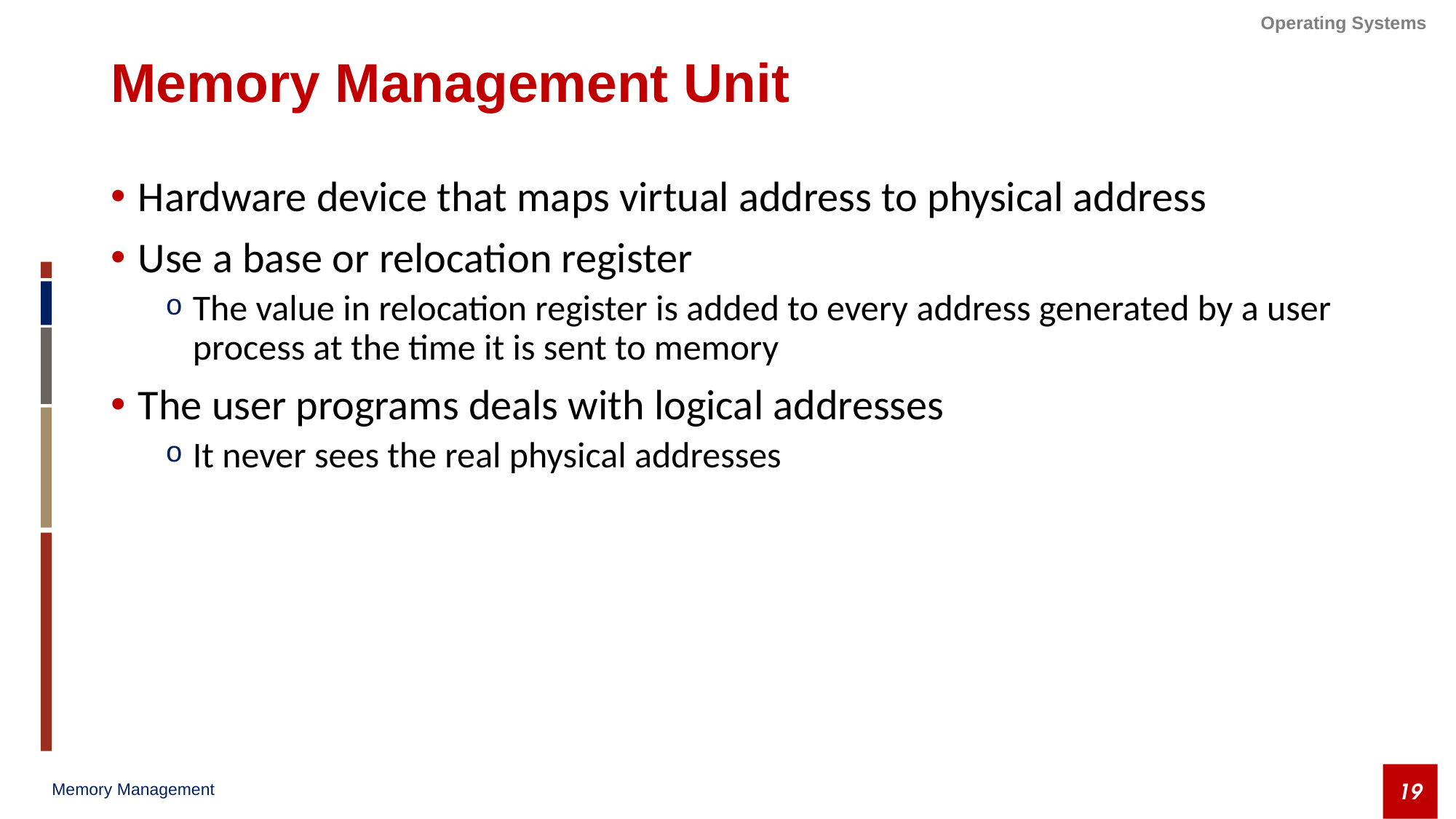

# Memory Management Unit
Hardware device that maps virtual address to physical address
Use a base or relocation register
The value in relocation register is added to every address generated by a user process at the time it is sent to memory
The user programs deals with logical addresses
It never sees the real physical addresses